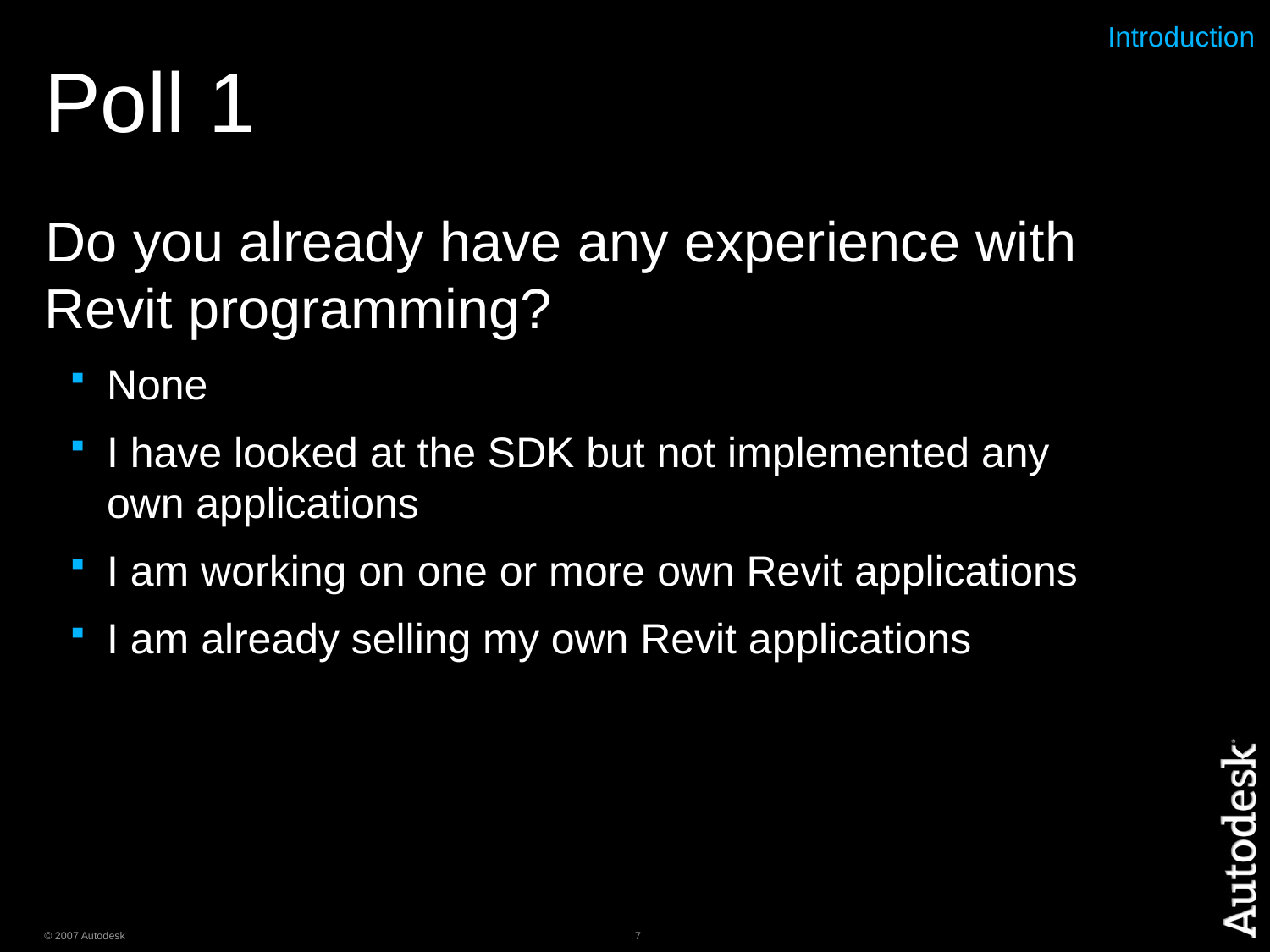

# Poll 1
Introduction
Do you already have any experience with Revit programming?
None
I have looked at the SDK but not implemented any own applications
I am working on one or more own Revit applications
I am already selling my own Revit applications